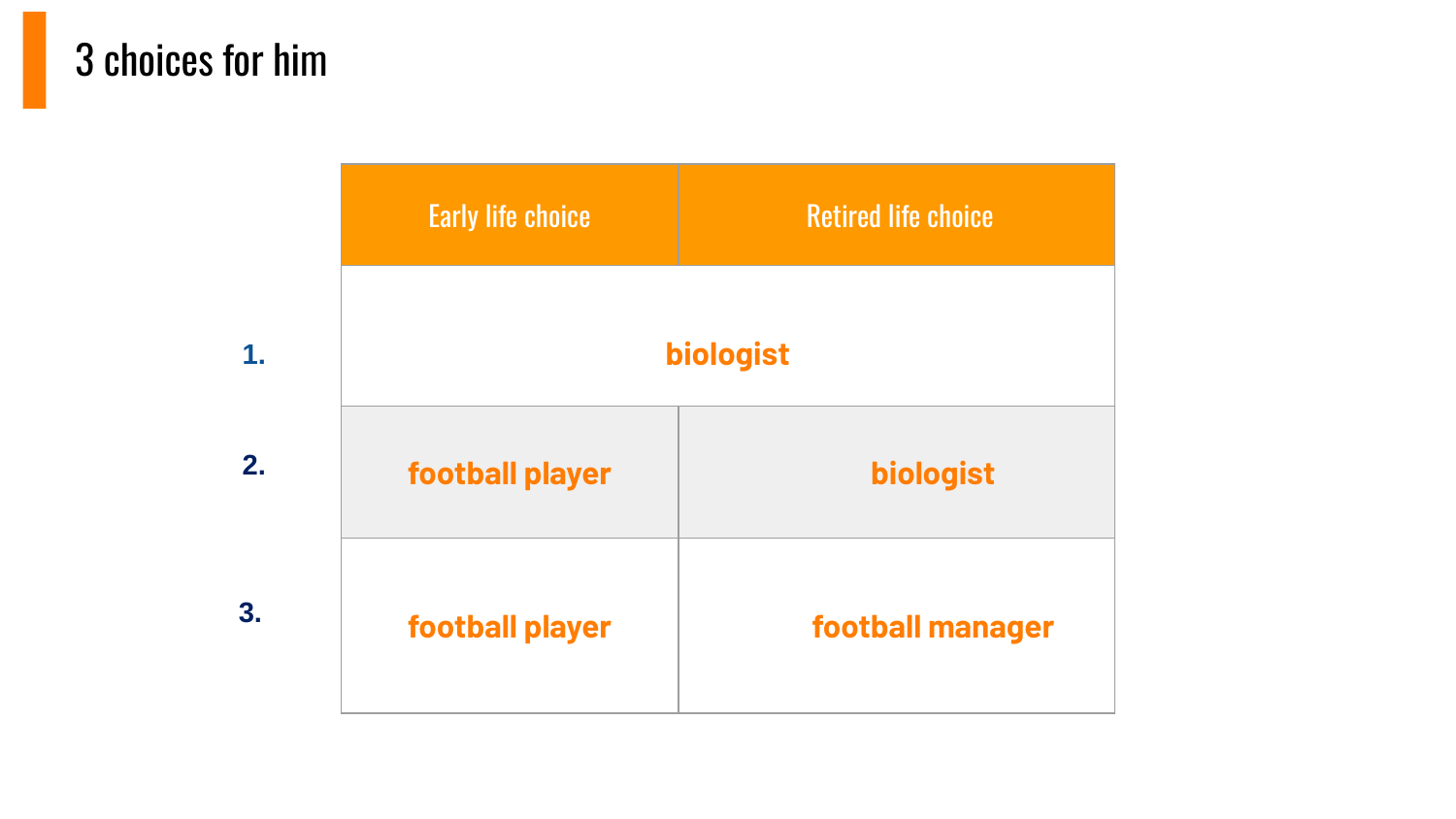

3 choices for him
| Early life choice | Retired life choice |
| --- | --- |
| biologist |  |
| football player | biologist |
| football player | football manager |
1.
2.
3.